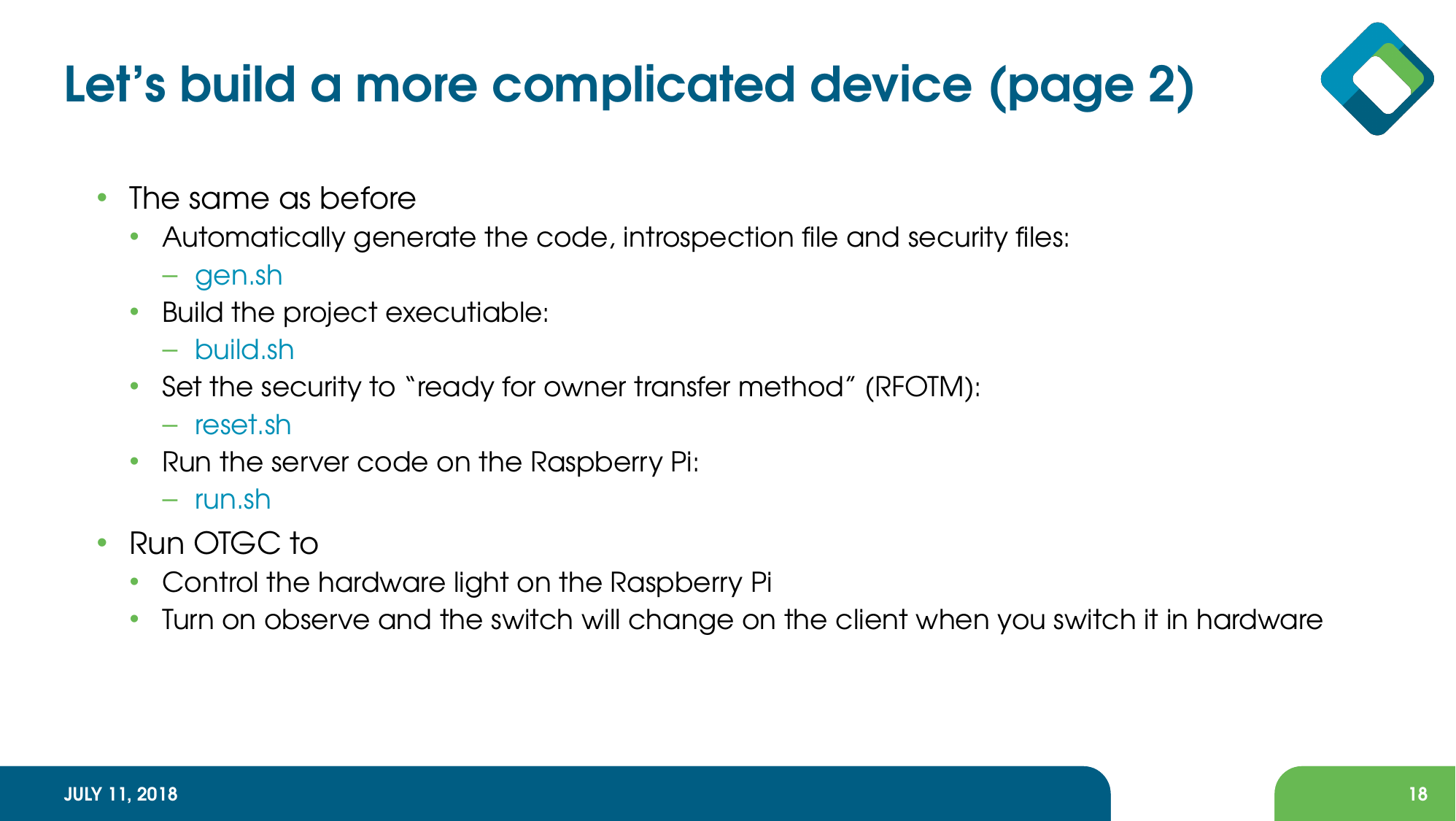

# Let’s build a more complicated device (page 2)
The same as before
Automatically generate the code, introspection file and security files:
gen.sh
Build the project executiable:
build.sh
Set the security to “ready for owner transfer method” (RFOTM):
reset.sh
Run the server code on the Raspberry Pi:
run.sh
Run OTGC to
Control the hardware light on the Raspberry Pi
Turn on observe and the switch will change on the client when you switch it in hardware
July 11, 2018
18